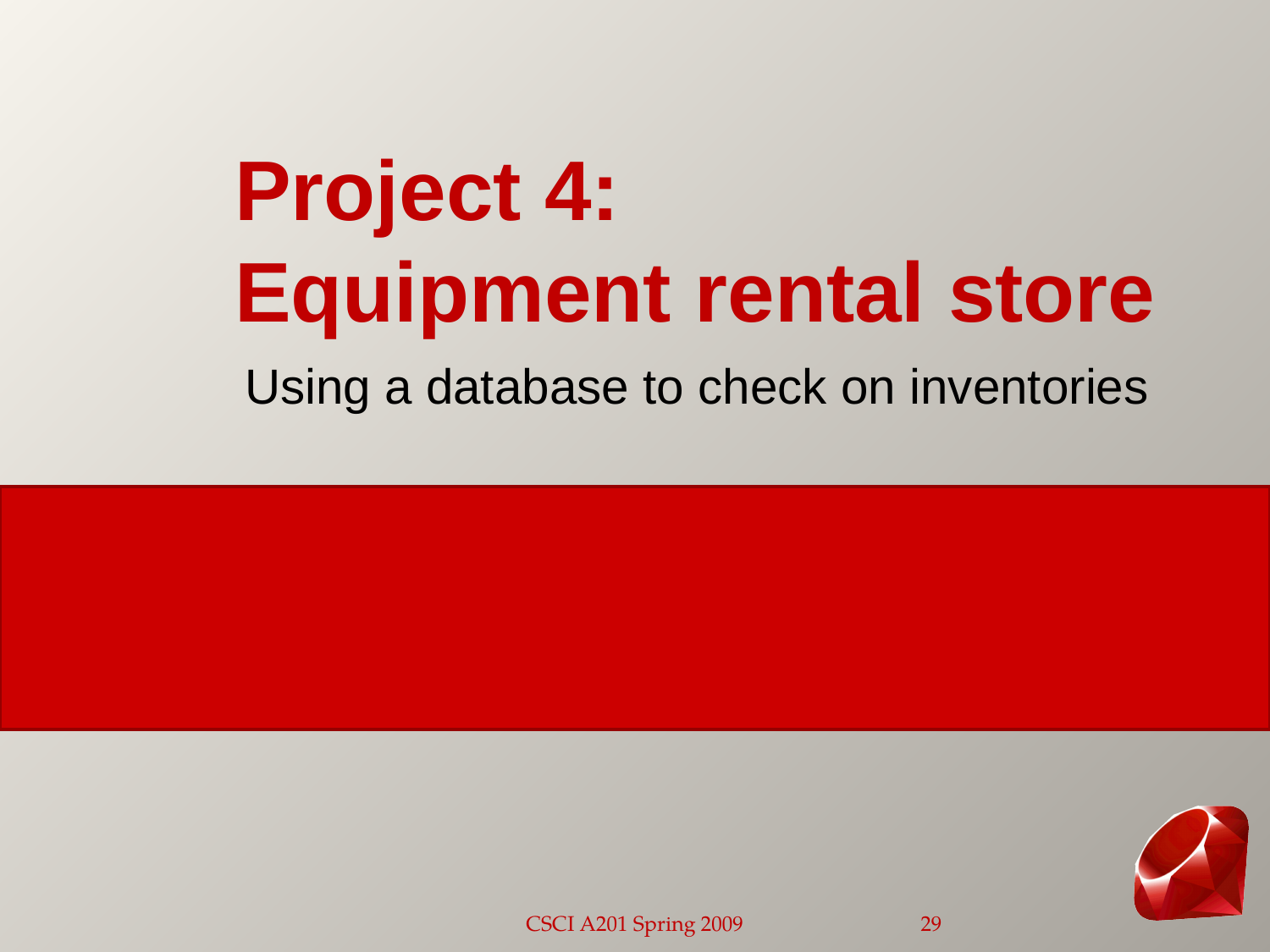

# Project 4: Equipment rental store
Using a database to check on inventories

CSCI A201 Spring 2009
29